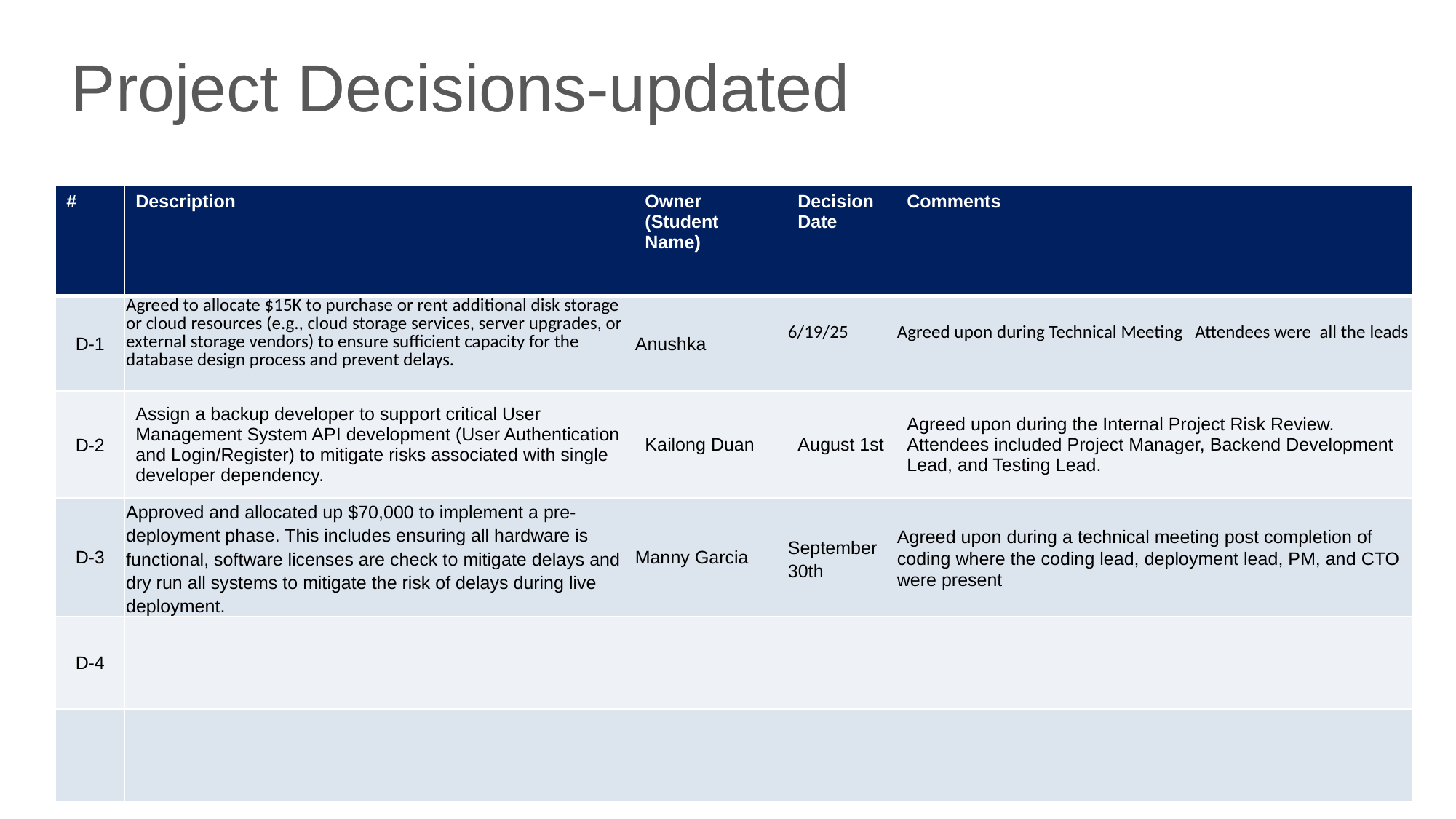

# Project Decisions-updated
| # | Description | Owner (Student Name) | Decision Date | Comments |
| --- | --- | --- | --- | --- |
| D-1 | Agreed to allocate $15K to purchase or rent additional disk storage or cloud resources (e.g., cloud storage services, server upgrades, or external storage vendors) to ensure sufficient capacity for the database design process and prevent delays. | Anushka | 6/19/25 | Agreed upon during Technical Meeting Attendees were all the leads |
| D-2 | Assign a backup developer to support critical User Management System API development (User Authentication and Login/Register) to mitigate risks associated with single developer dependency. | Kailong Duan | August 1st | Agreed upon during the Internal Project Risk Review. Attendees included Project Manager, Backend Development Lead, and Testing Lead. |
| D-3 | Approved and allocated up $70,000 to implement a pre-deployment phase. This includes ensuring all hardware is functional, software licenses are check to mitigate delays and dry run all systems to mitigate the risk of delays during live deployment. | Manny Garcia | September 30th | Agreed upon during a technical meeting post completion of coding where the coding lead, deployment lead, PM, and CTO were present |
| D-4 |  |  |  |  |
|  |  |  |  |  |